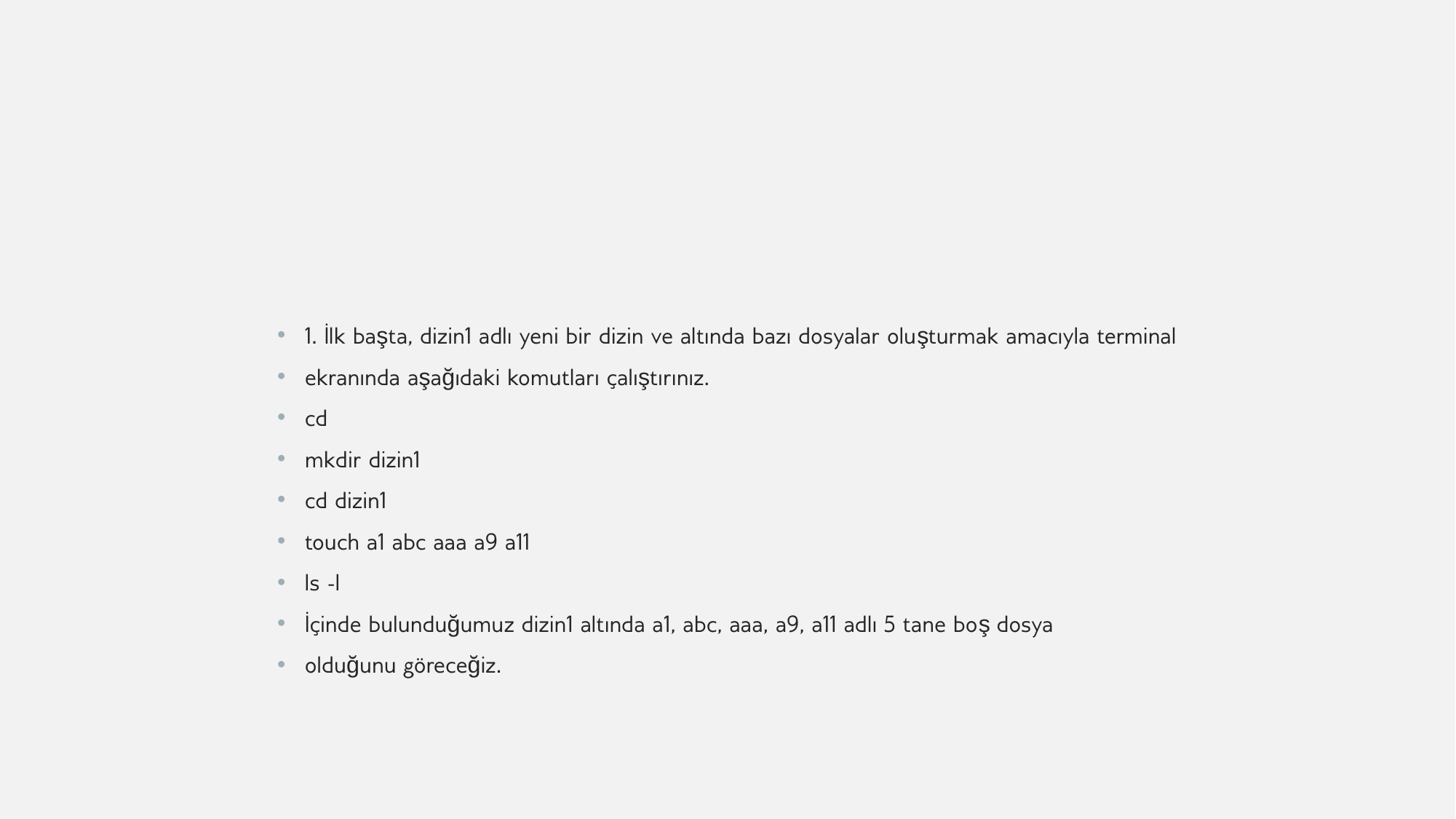

#
1. İlk başta, dizin1 adlı yeni bir dizin ve altında bazı dosyalar oluşturmak amacıyla terminal
ekranında aşağıdaki komutları çalıştırınız.
cd
mkdir dizin1
cd dizin1
touch a1 abc aaa a9 a11
ls -l
İçinde bulunduğumuz dizin1 altında a1, abc, aaa, a9, a11 adlı 5 tane boş dosya
olduğunu göreceğiz.